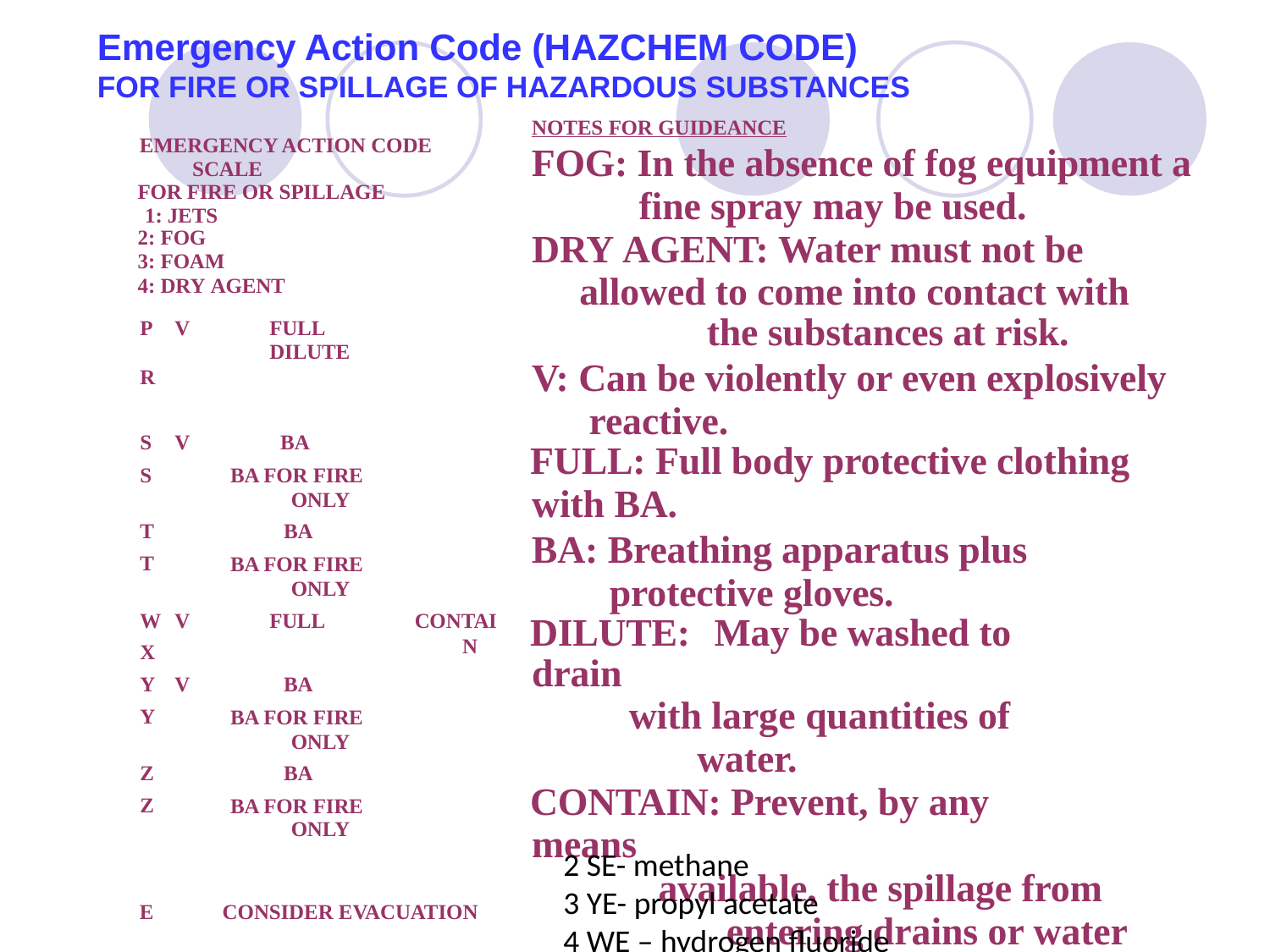

# Emergency Action Code (HAZCHEM CODE)
FOR FIRE OR SPILLAGE OF HAZARDOUS SUBSTANCES
NOTES FOR GUIDEANCE
FOG: In the absence of fog equipment a  fine spray may be used.
DRY AGENT: Water must not be  allowed to come into contact with
the substances at risk.
V: Can be violently or even explosively  reactive.
FULL: Full body protective clothing
with BA.
BA: Breathing apparatus plus  protective gloves.
DILUTE:	May be washed to drain
with large quantities of water.
CONTAIN: Prevent, by any means
available, the spillage from  entering drains or water  course.
EMERGENCY ACTION CODE  SCALE
FOR FIRE OR SPILLAGE  1: JETS
2: FOG
3: FOAM
4: DRY AGENT
| P | V | FULL DILUTE |  |
| --- | --- | --- | --- |
| R |  |  |  |
| S | V | BA |  |
| S |  | BA FOR FIRE |  |
|  |  | ONLY |  |
| T |  | BA |  |
| T |  | BA FOR FIRE ONLY |  |
| W | V | FULL | CONTAI |
| X |  |  | N |
| Y | V | BA |  |
| Y |  | BA FOR FIRE ONLY |  |
| Z |  | BA |  |
| Z |  | BA FOR FIRE ONLY |  |
2 SE- methane
3 YE- propyl acetate
4 WE – hydrogen fluoride
E
CONSIDER EVACUATION